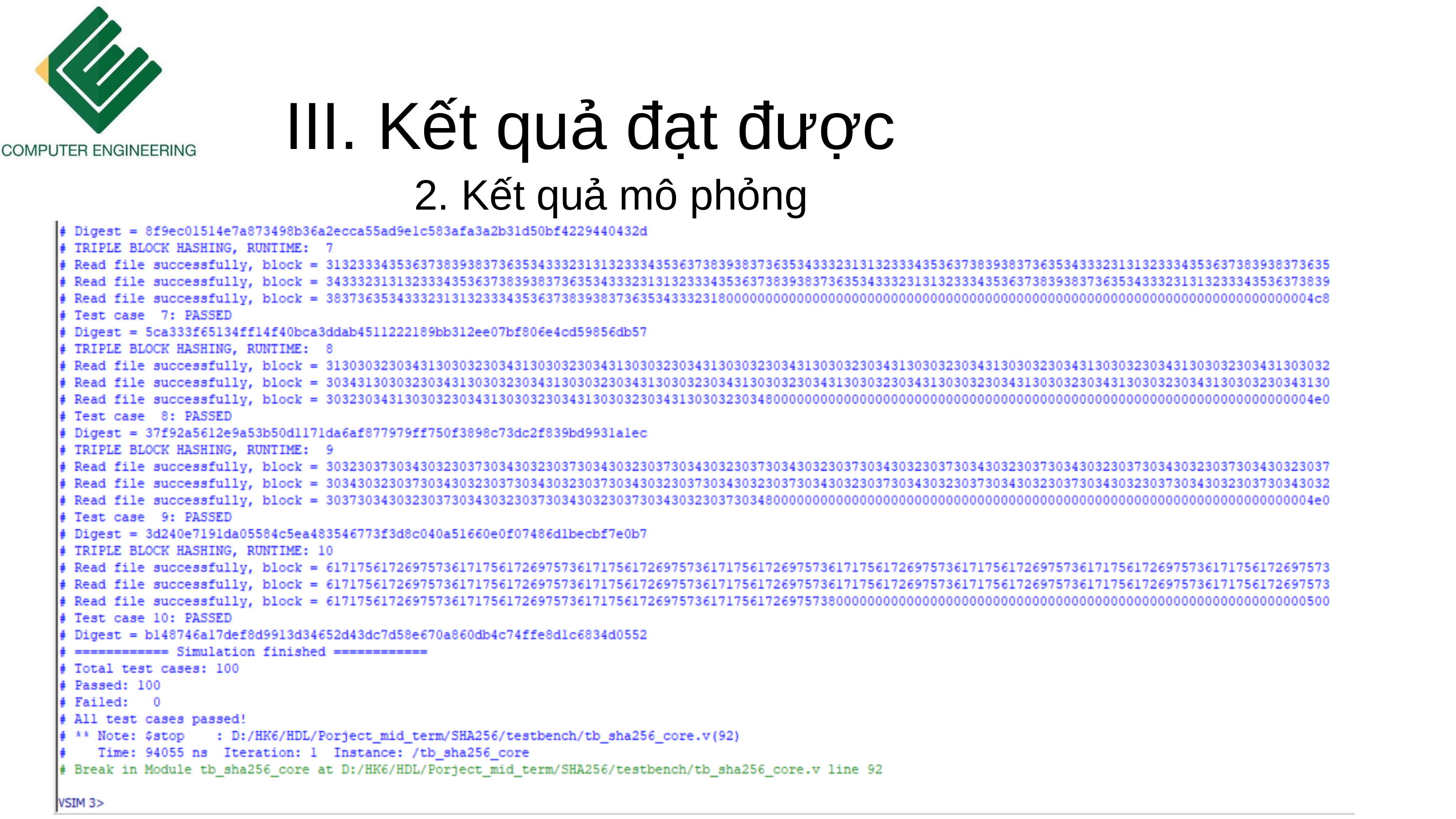

III. Kết quả đạt được

2. Kết quả mô phỏng